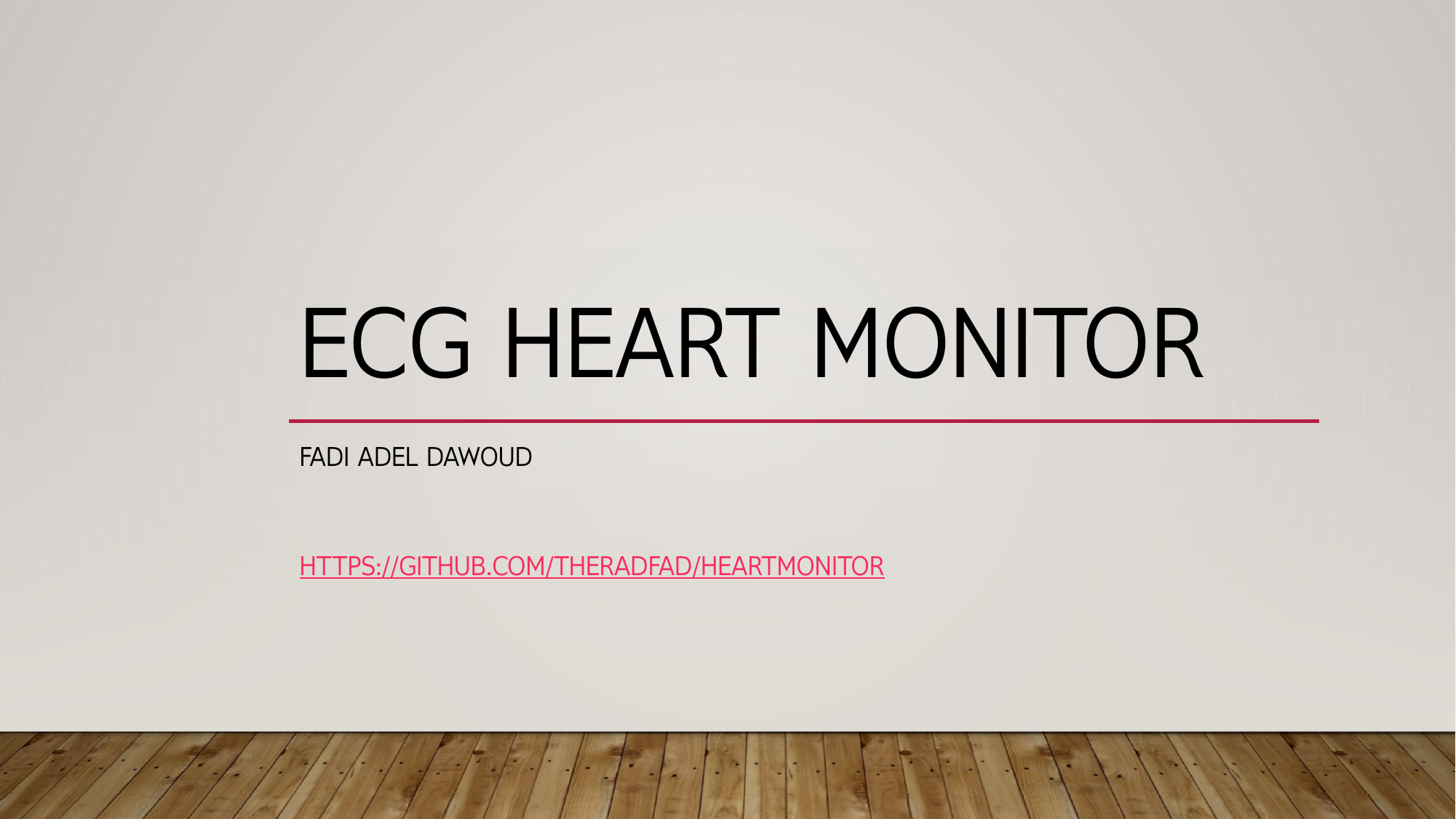

# ECG Heart Monitor
Fadi adel Dawoud

https://github.com/theRadFad/HeartMonitor